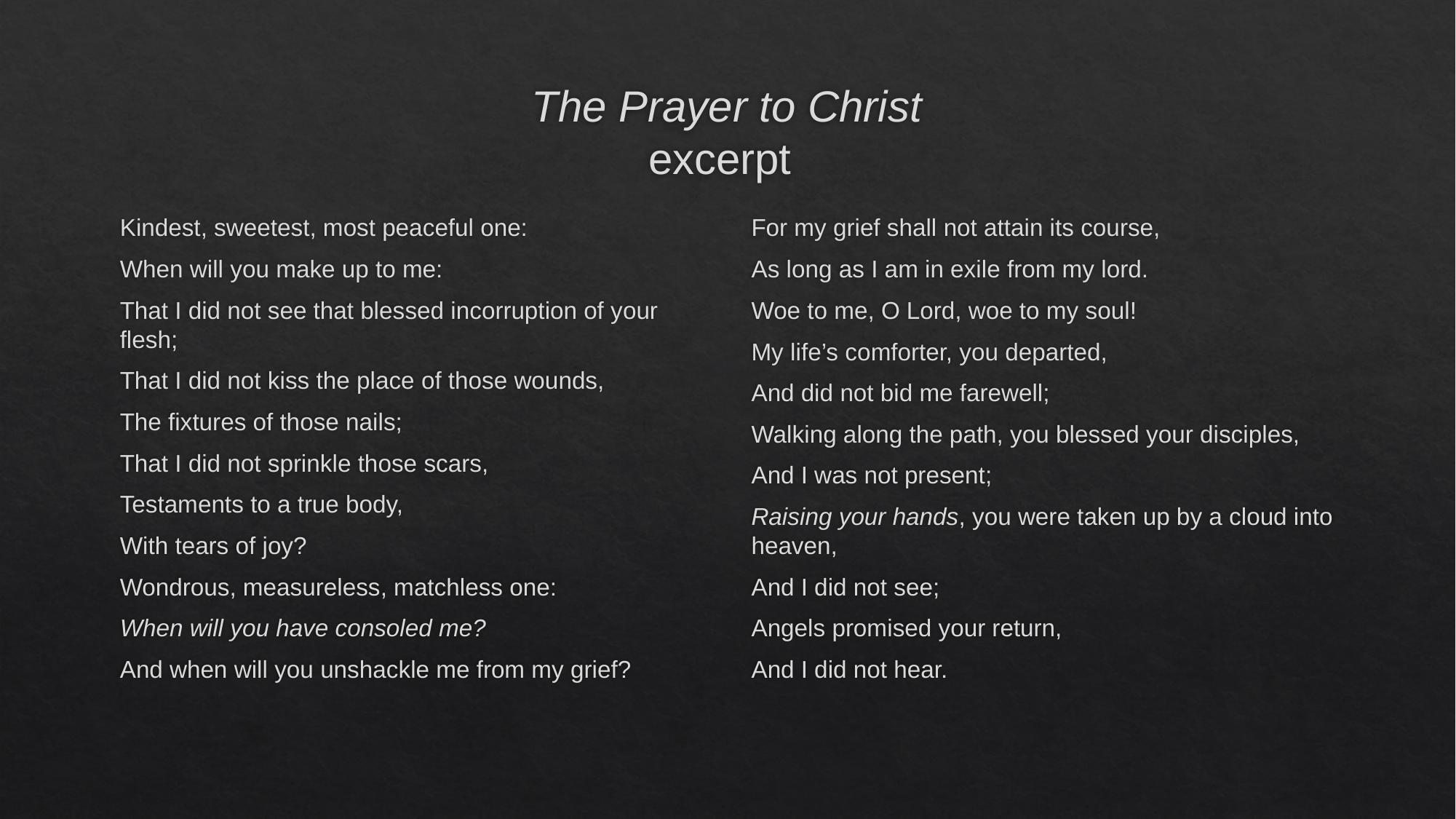

# The Prayer to Christ excerpt
Kindest, sweetest, most peaceful one:
When will you make up to me:
That I did not see that blessed incorruption of your flesh;
That I did not kiss the place of those wounds,
The fixtures of those nails;
That I did not sprinkle those scars,
Testaments to a true body,
With tears of joy?
Wondrous, measureless, matchless one:
When will you have consoled me?
And when will you unshackle me from my grief?

For my grief shall not attain its course,
As long as I am in exile from my lord.
Woe to me, O Lord, woe to my soul!
My life’s comforter, you departed,
And did not bid me farewell;
Walking along the path, you blessed your disciples,
And I was not present;
Raising your hands, you were taken up by a cloud into heaven,
And I did not see;
Angels promised your return,
And I did not hear.